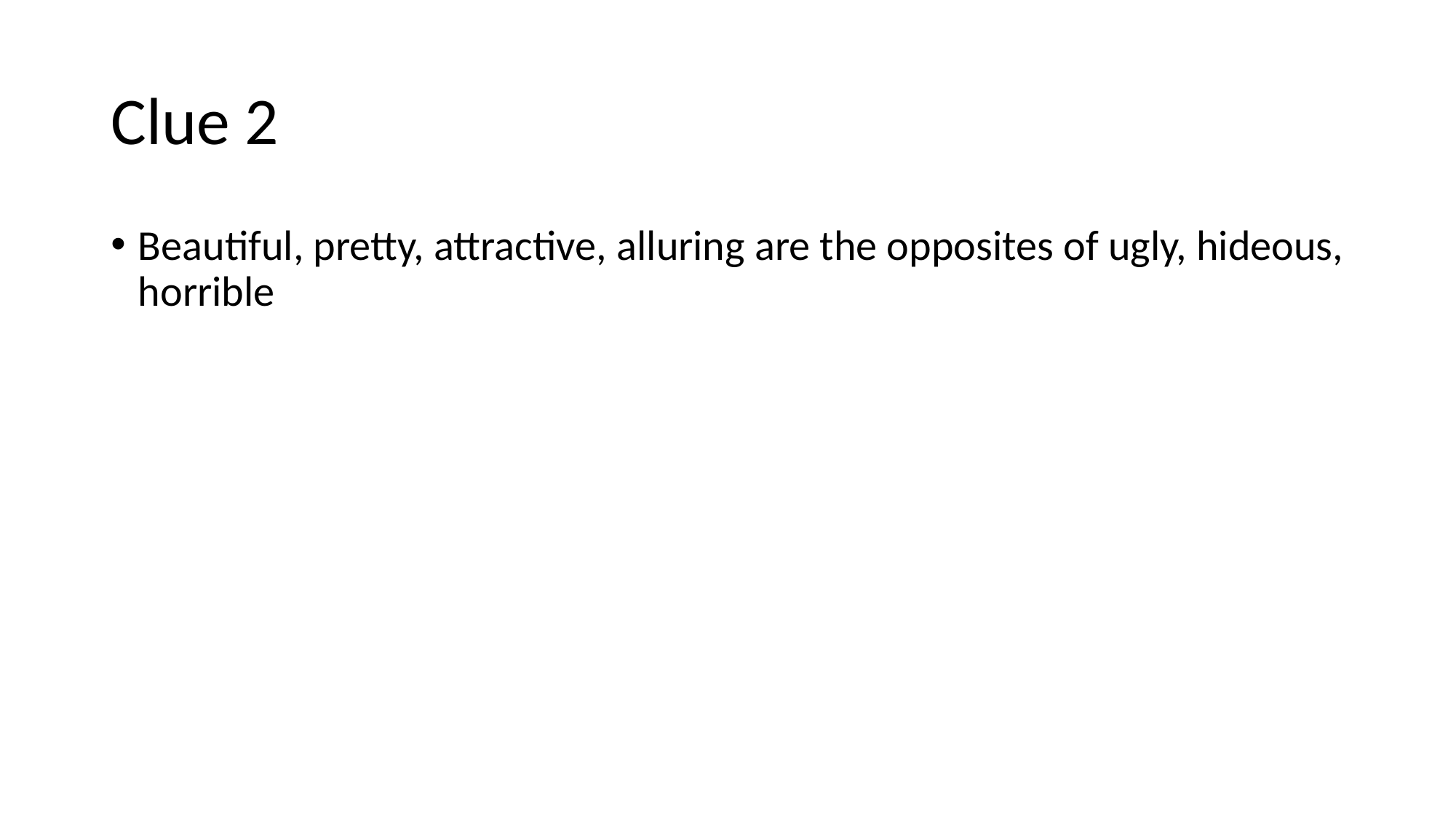

# Clue 2
Beautiful, pretty, attractive, alluring are the opposites of ugly, hideous, horrible